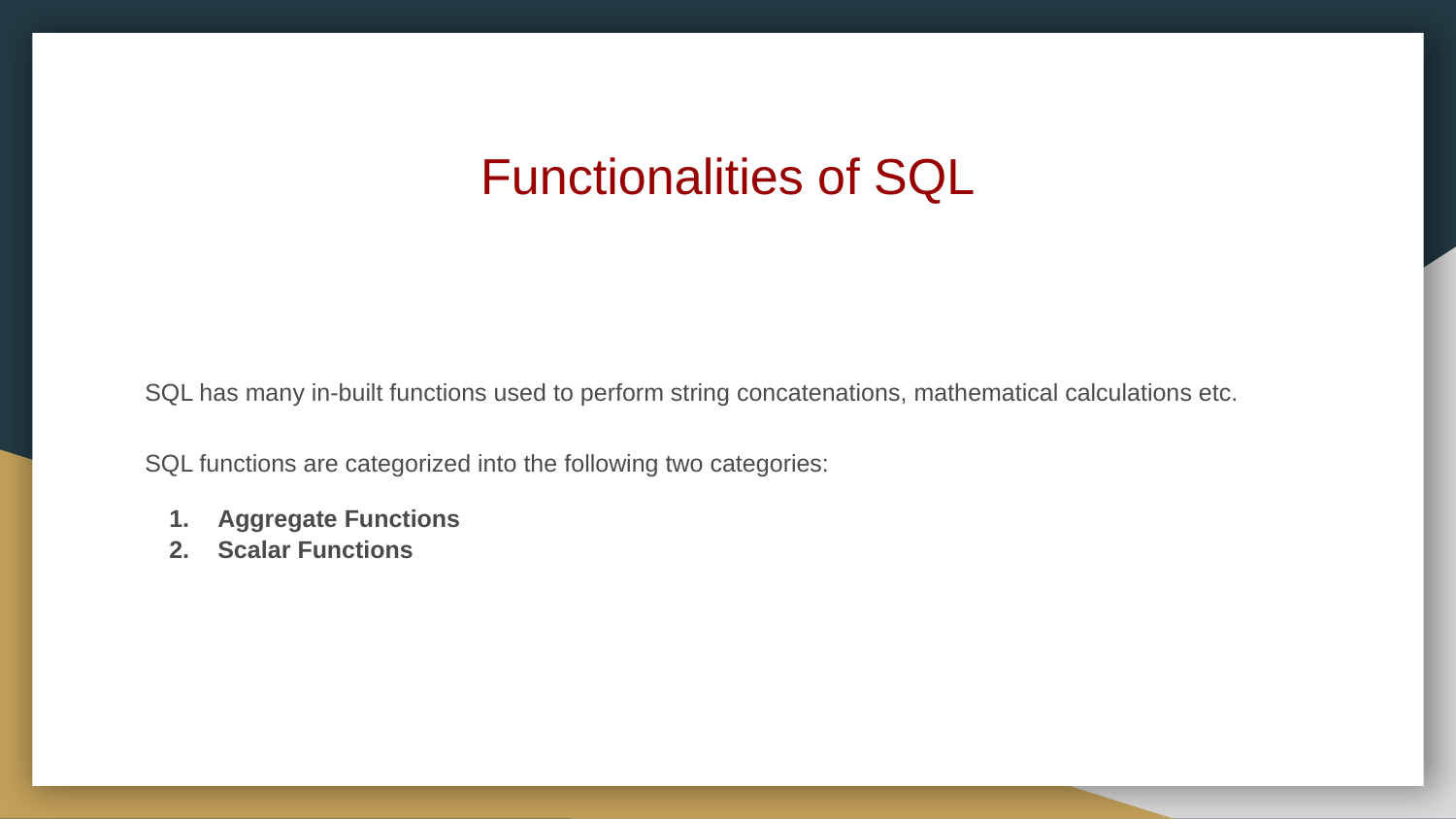

# Functionalities of SQL

SQL has many in-built functions used to perform string concatenations, mathematical calculations etc.
SQL functions are categorized into the following two categories:
Aggregate Functions
Scalar Functions